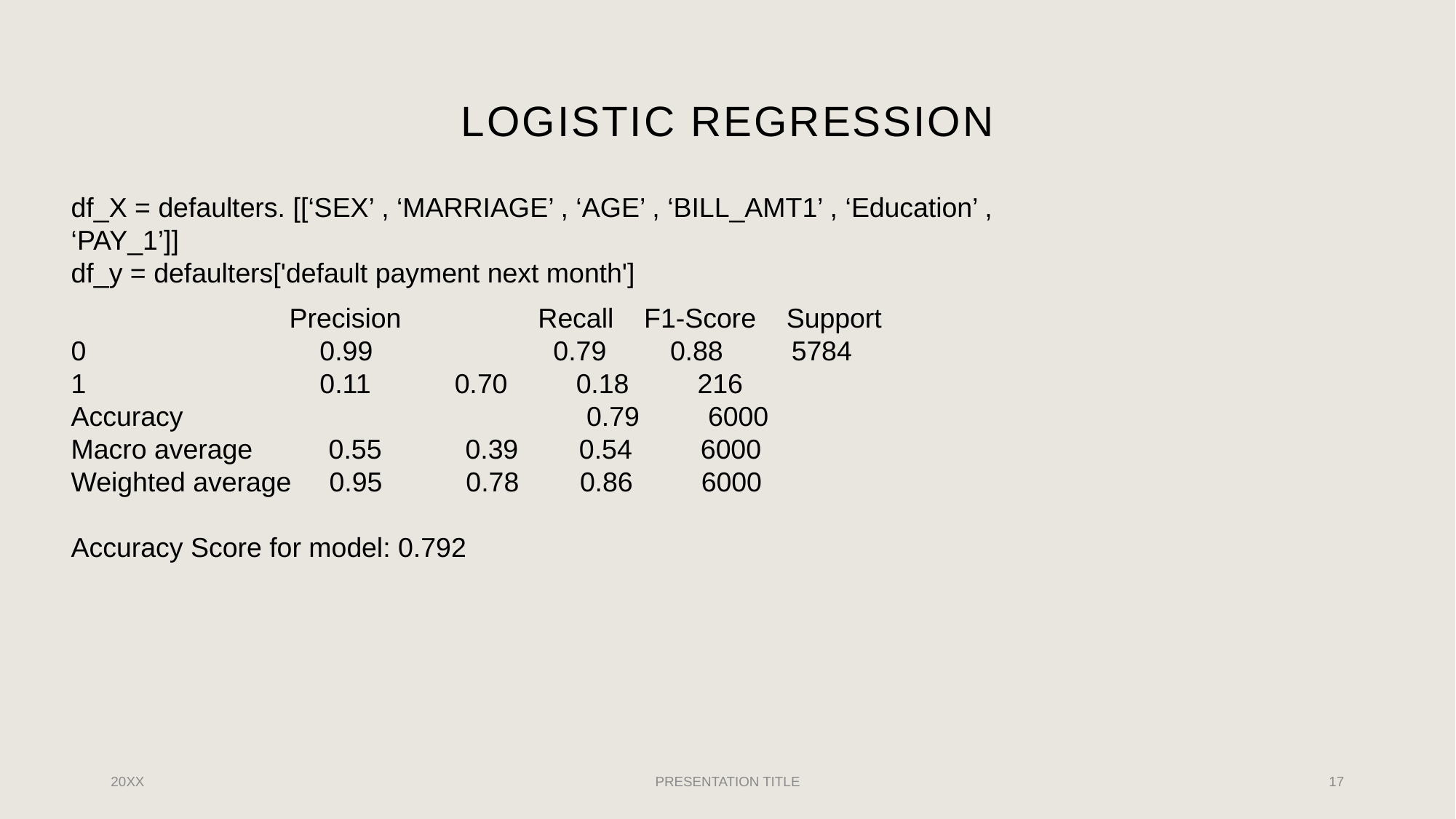

# Logistic regression
df_X = defaulters. [[‘SEX’ , ‘MARRIAGE’ , ‘AGE’ , ‘BILL_AMT1’ , ‘Education’ , ‘PAY_1’]]
df_y = defaulters['default payment next month']

		Precision	    Recall    F1-Score    Support
0		    0.99    	      0.79	       0.88         5784
1		    0.11           0.70         0.18         216
Accuracy                                                     0.79         6000
Macro average          0.55           0.39        0.54         6000
Weighted average     0.95           0.78        0.86         6000

Accuracy Score for model: 0.792

20XX
PRESENTATION TITLE
17